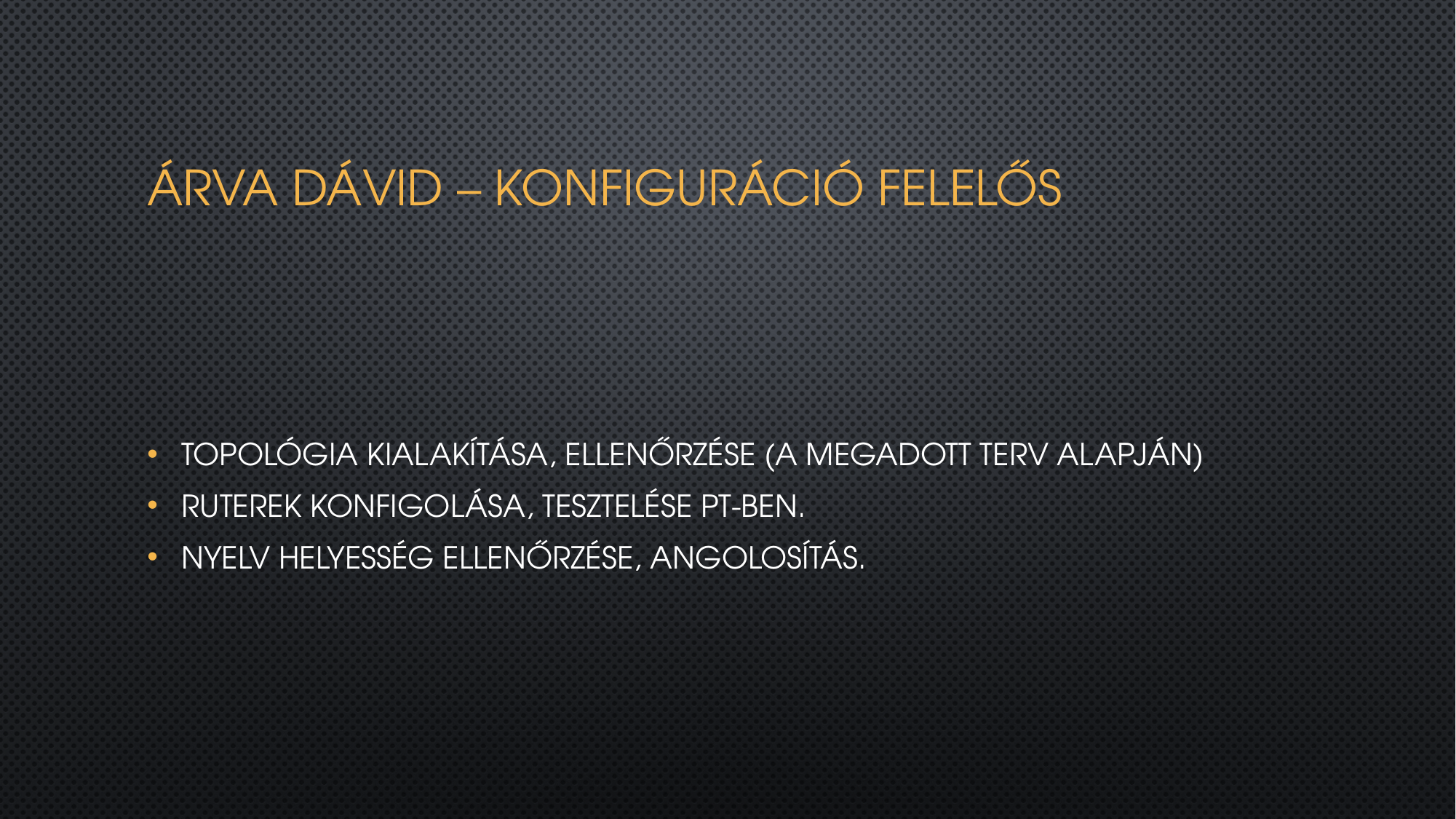

# Árva dávid – Konfiguráció felelős
Topológia kialakítása, ellenőrzése (A megadott terv alapján)
Ruterek konfigolása, tesztelése PT-ben.
Nyelv helyesség ellenőrzése, Angolosítás.